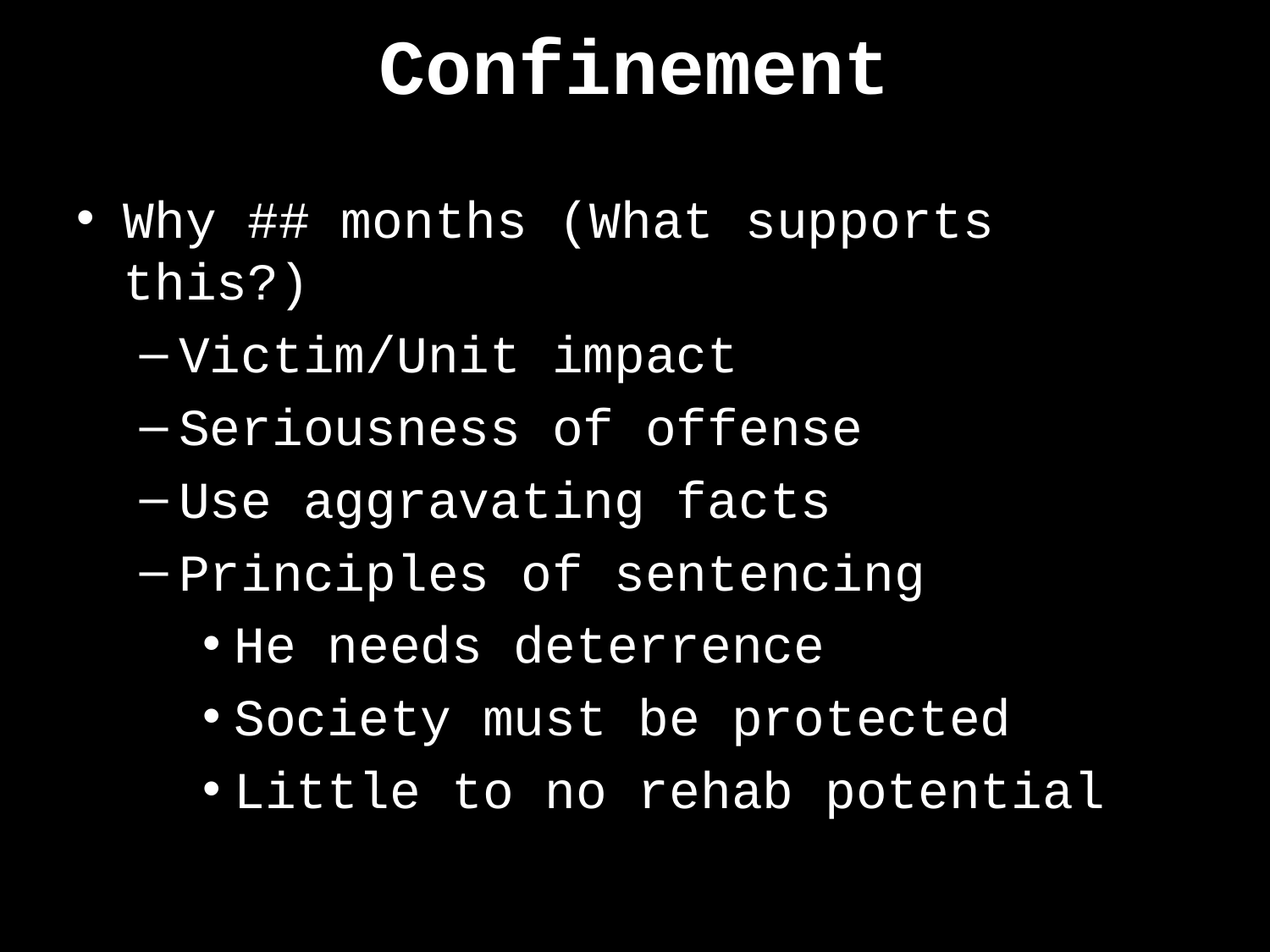

# Confinement
Why ## months (What supports this?)
Victim/Unit impact
Seriousness of offense
Use aggravating facts
Principles of sentencing
He needs deterrence
Society must be protected
Little to no rehab potential